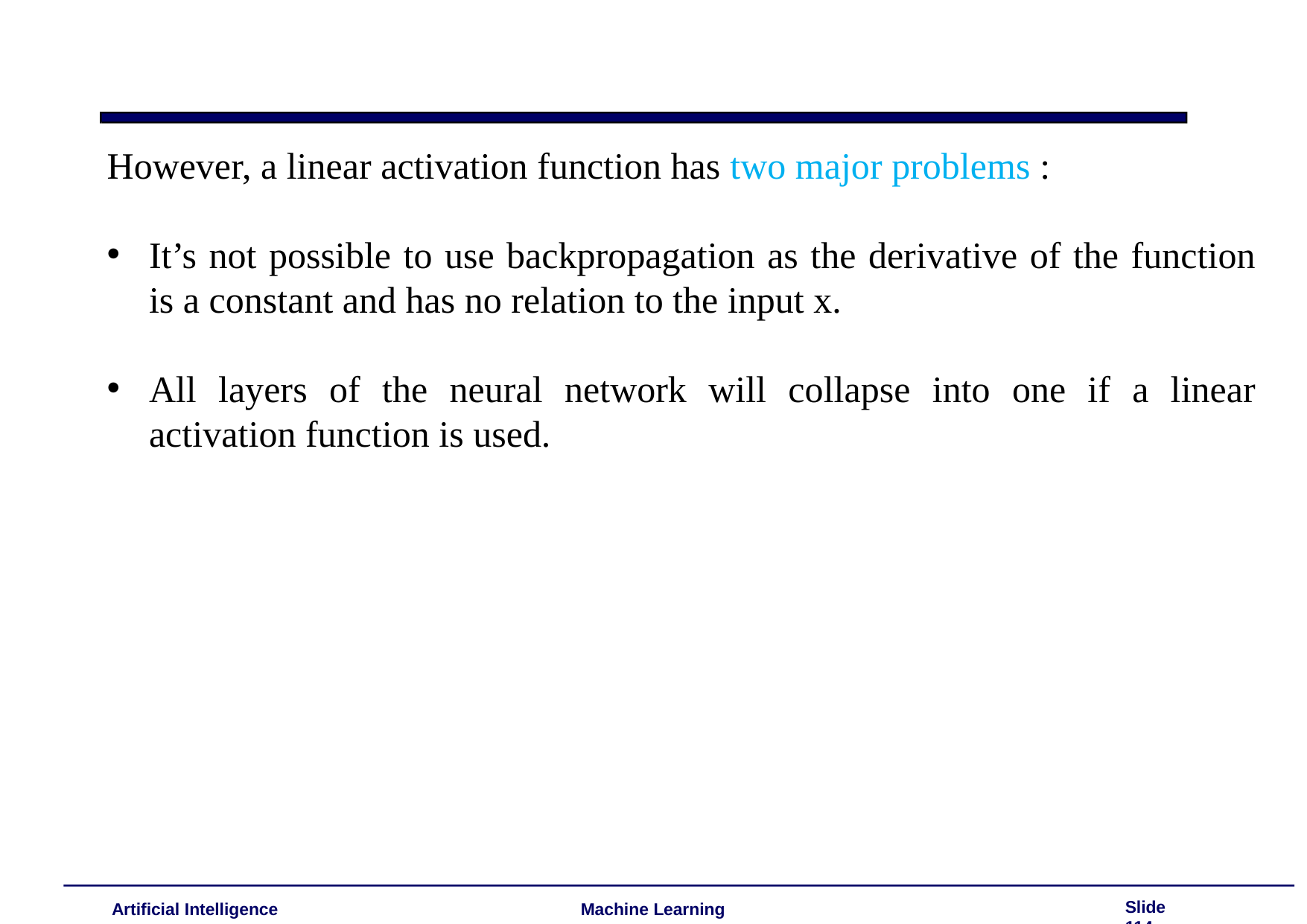

However, a linear activation function has two major problems :

It’s not possible to use backpropagation as the derivative of the function is a constant and has no relation to the input x.

All layers of the neural network will collapse into one if a linear activation function is used.

Slide 114
Artificial Intelligence
Machine Learning